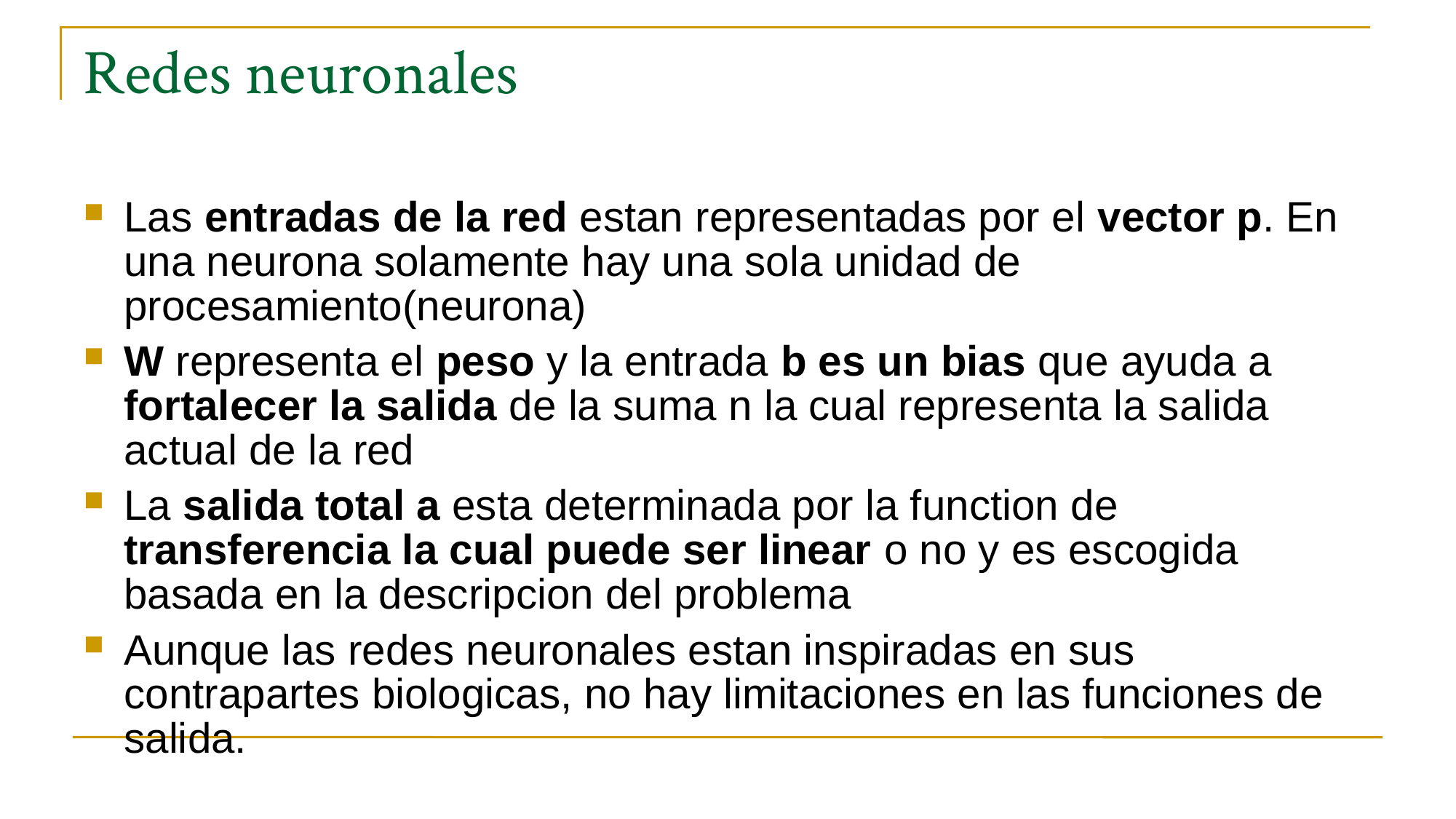

# Redes neuronales
Las entradas de la red estan representadas por el vector p. En una neurona solamente hay una sola unidad de procesamiento(neurona)
W representa el peso y la entrada b es un bias que ayuda a fortalecer la salida de la suma n la cual representa la salida actual de la red
La salida total a esta determinada por la function de transferencia la cual puede ser linear o no y es escogida basada en la descripcion del problema
Aunque las redes neuronales estan inspiradas en sus contrapartes biologicas, no hay limitaciones en las funciones de salida.